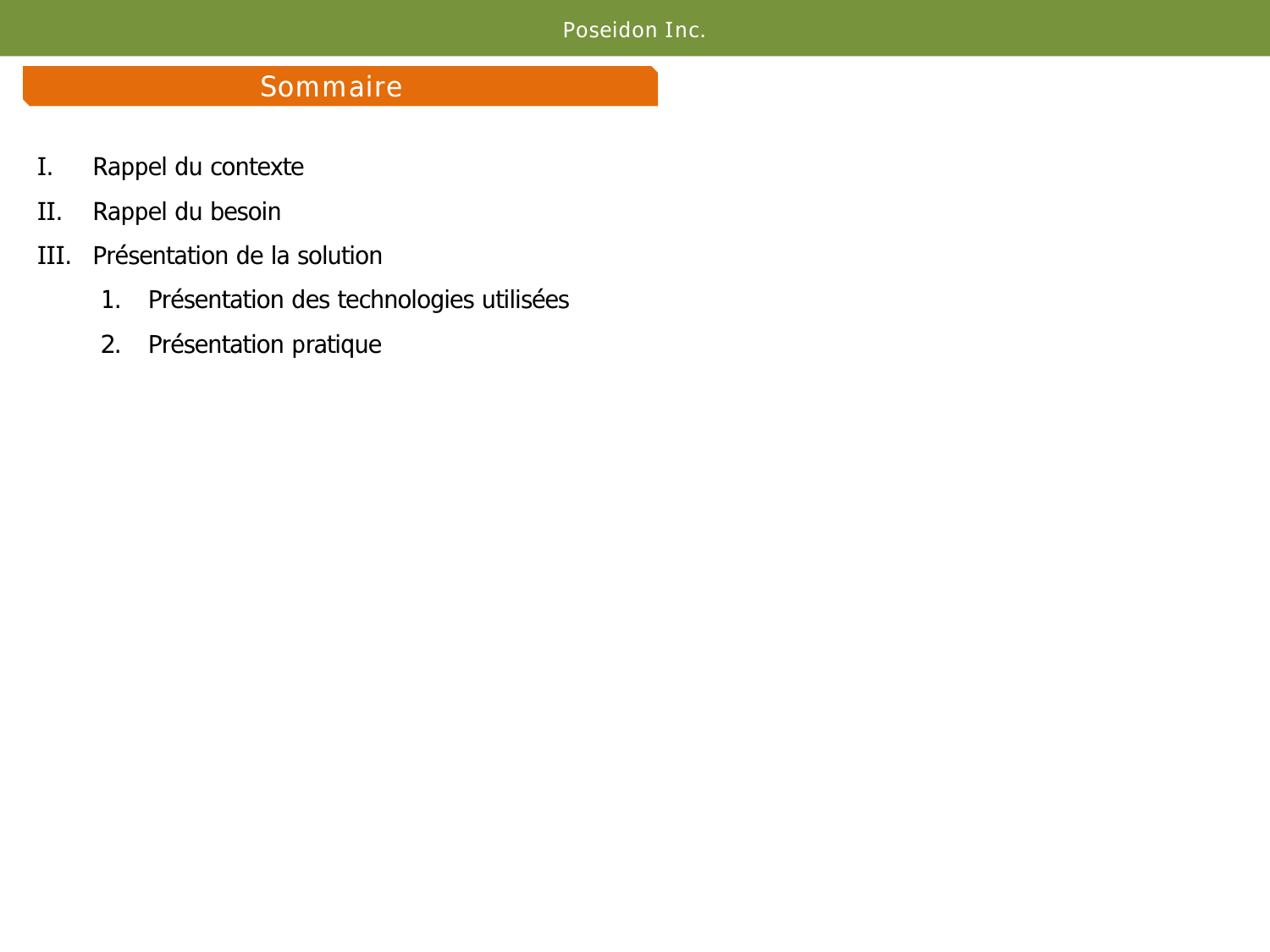

Poseidon Inc.

Sommaire
Rappel du contexte
Rappel du besoin
Présentation de la solution
Présentation des technologies utilisées
Présentation pratique